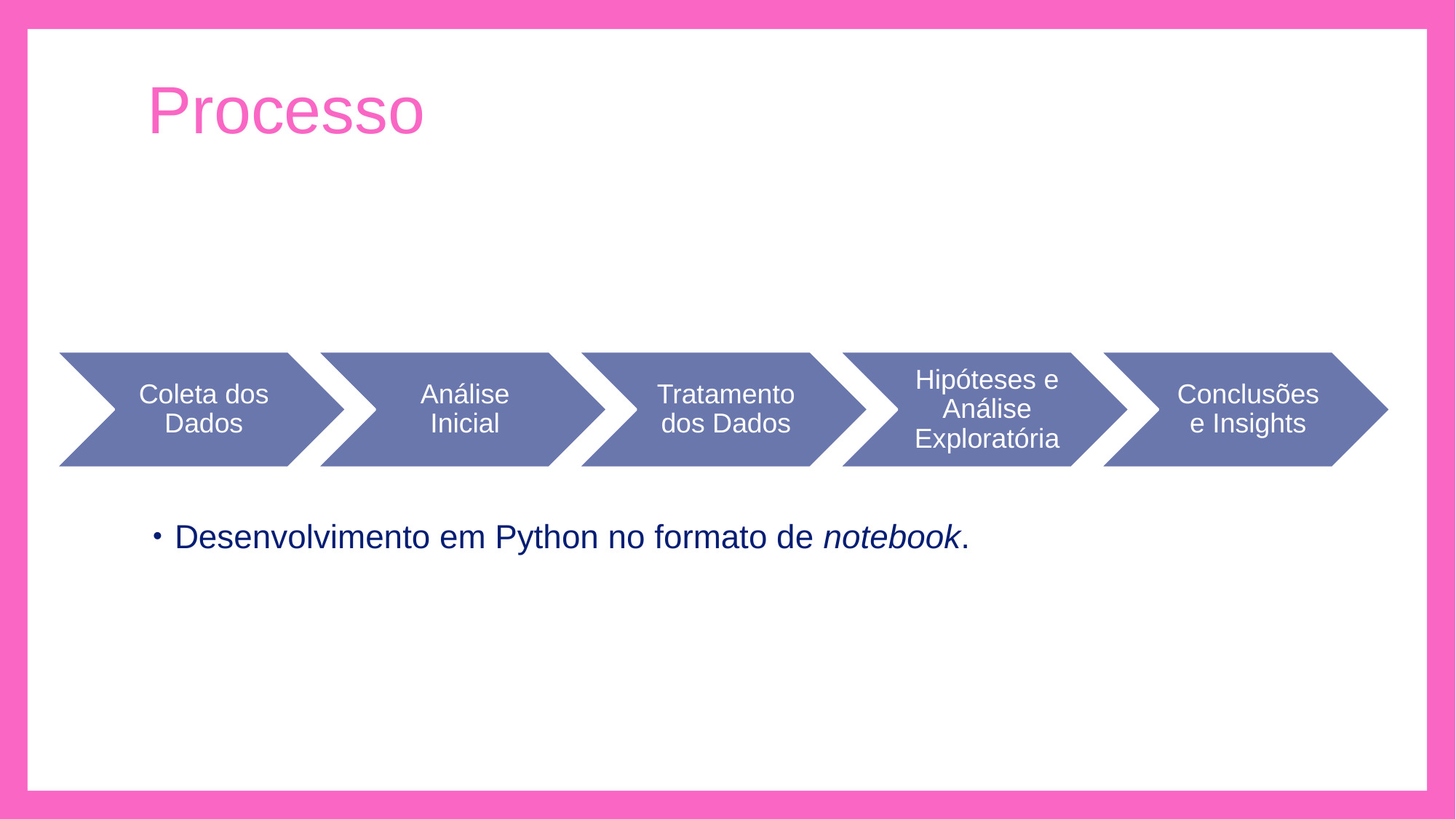

# Processo
Coleta dos Dados
Análise Inicial
Tratamento dos Dados
Hipóteses e Análise Exploratória
Conclusões e Insights
Desenvolvimento em Python no formato de notebook.